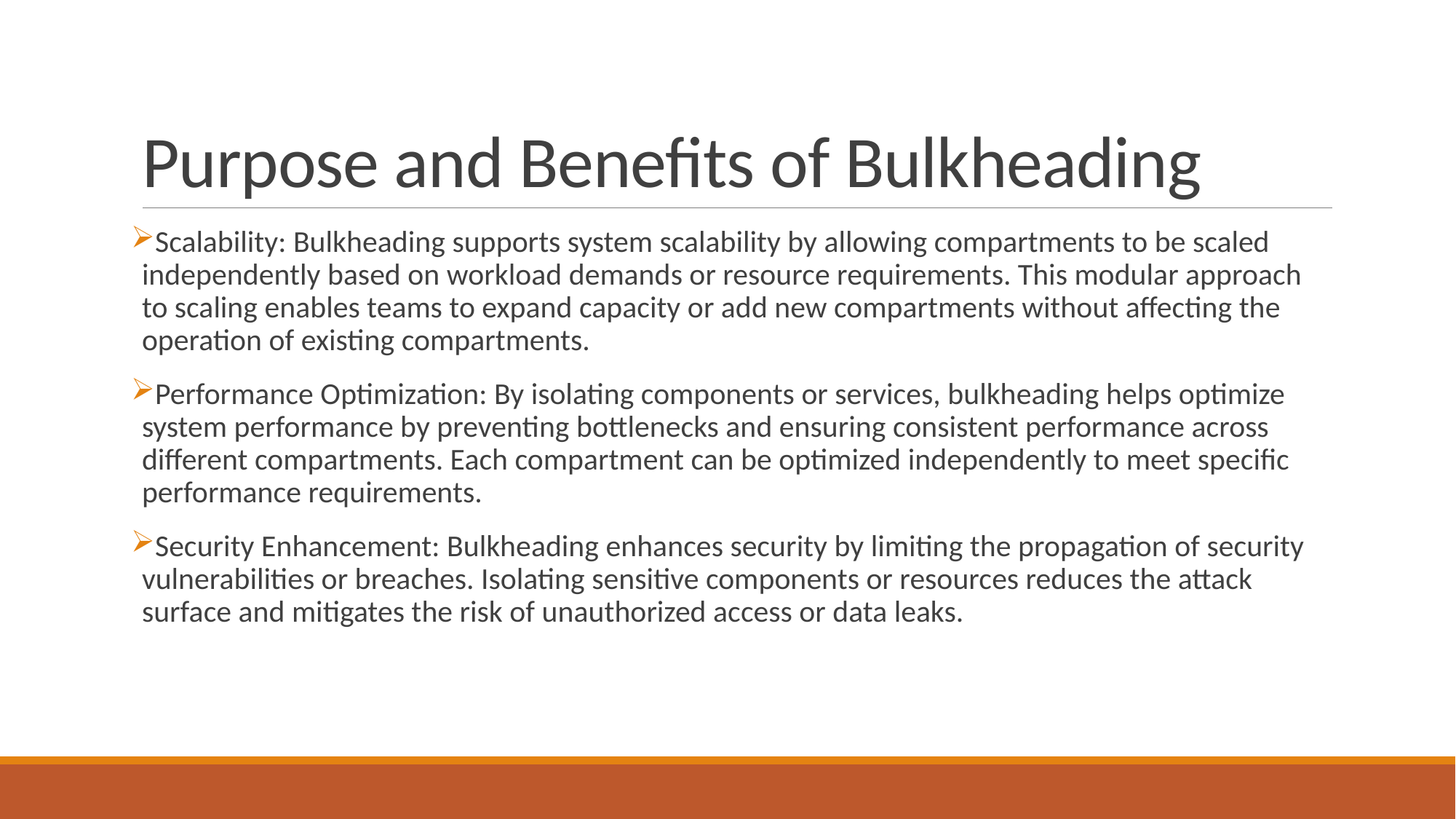

# Purpose and Benefits of Bulkheading
Scalability: Bulkheading supports system scalability by allowing compartments to be scaled independently based on workload demands or resource requirements. This modular approach to scaling enables teams to expand capacity or add new compartments without affecting the operation of existing compartments.
Performance Optimization: By isolating components or services, bulkheading helps optimize system performance by preventing bottlenecks and ensuring consistent performance across different compartments. Each compartment can be optimized independently to meet specific performance requirements.
Security Enhancement: Bulkheading enhances security by limiting the propagation of security vulnerabilities or breaches. Isolating sensitive components or resources reduces the attack surface and mitigates the risk of unauthorized access or data leaks.